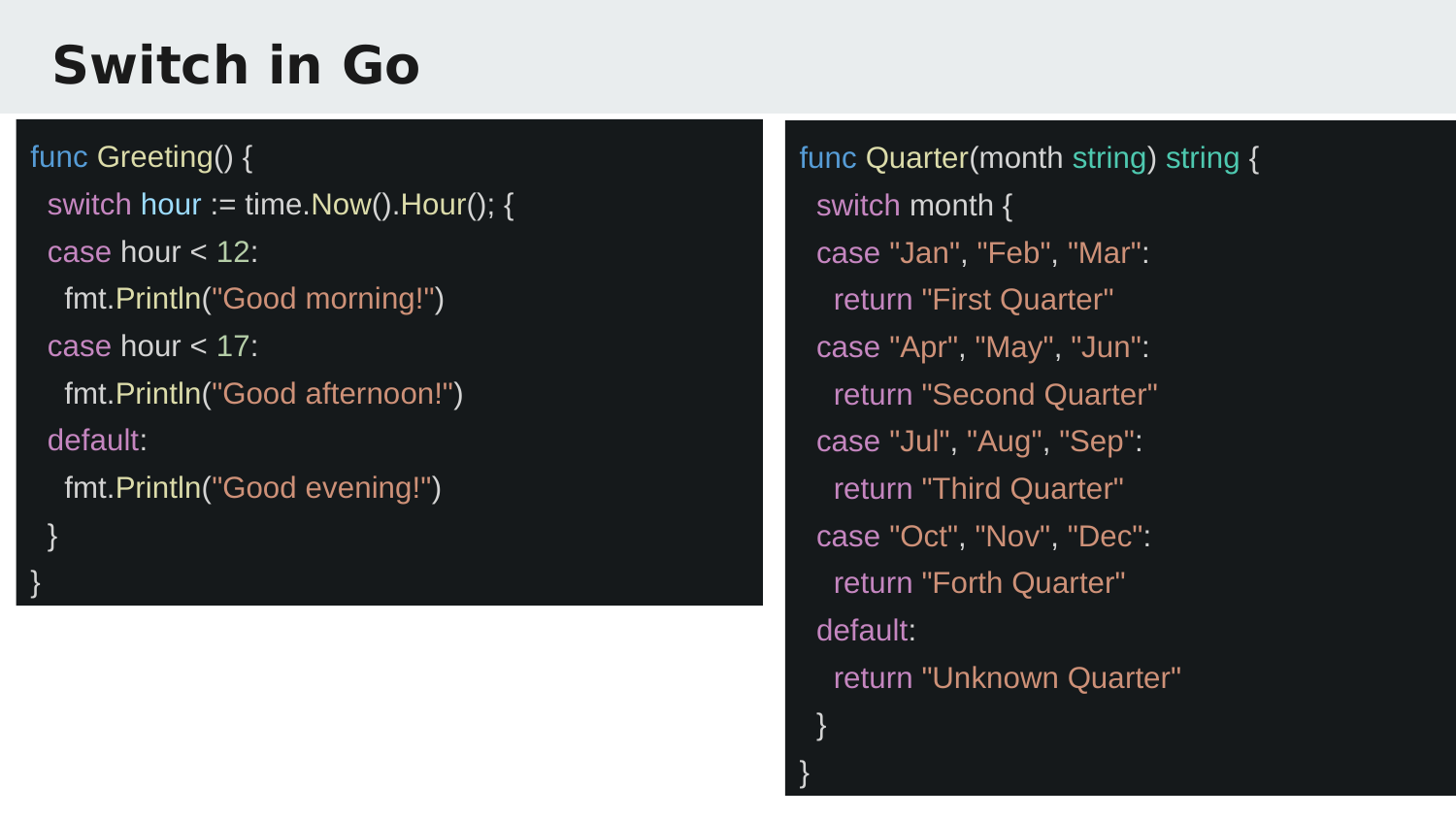

# Switch in Go
func Greeting() {
  switch hour := time.Now().Hour(); {
  case hour < 12:
    fmt.Println("Good morning!")
  case hour < 17:
    fmt.Println("Good afternoon!")
  default:
    fmt.Println("Good evening!")
  }
}
func Quarter(month string) string {
  switch month {
  case "Jan", "Feb", "Mar":
    return "First Quarter"
  case "Apr", "May", "Jun":
    return "Second Quarter"
  case "Jul", "Aug", "Sep":
    return "Third Quarter"
  case "Oct", "Nov", "Dec":
    return "Forth Quarter"
  default:
    return "Unknown Quarter"
  }
}